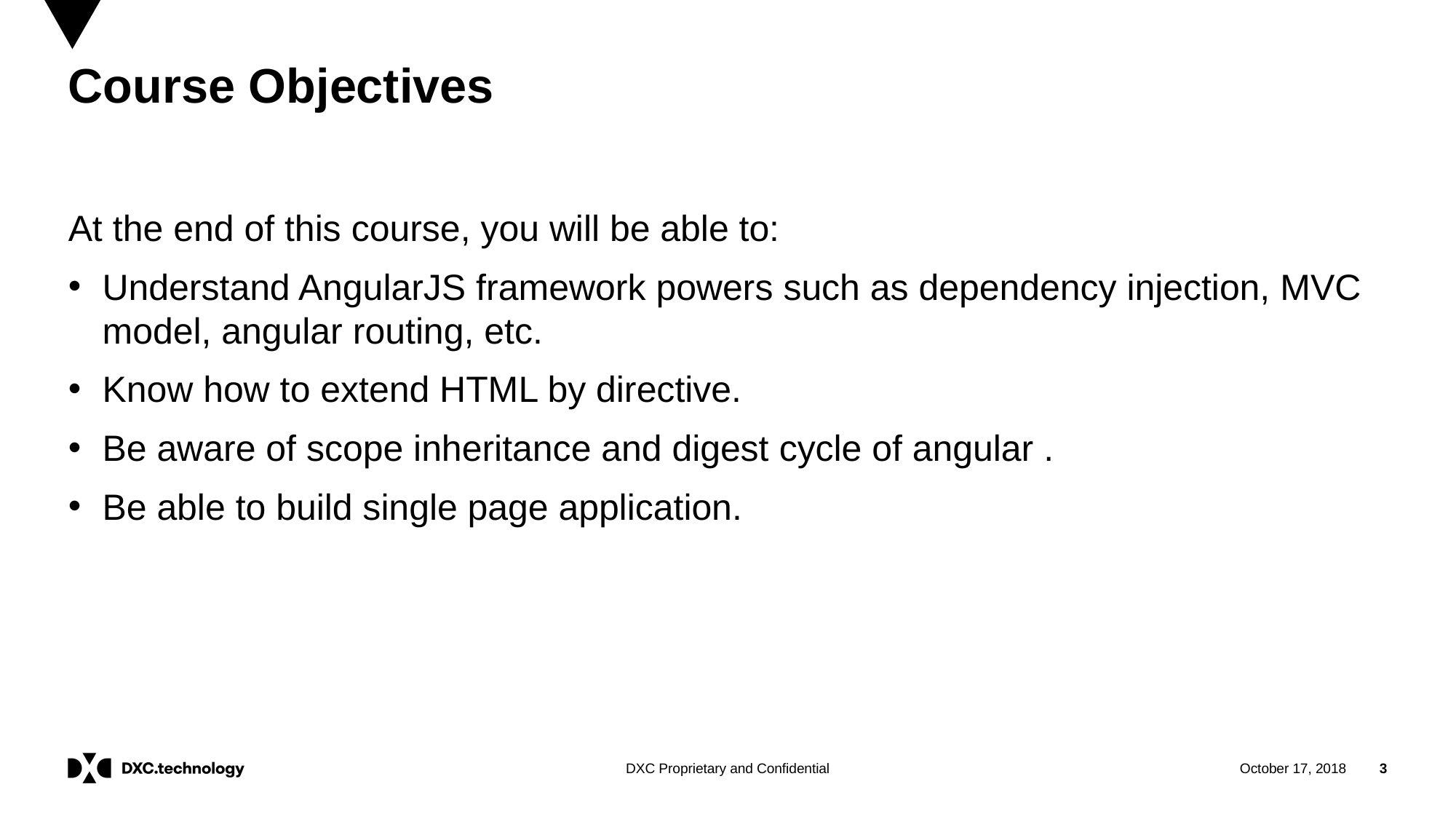

# Course Objectives
At the end of this course, you will be able to:
Understand AngularJS framework powers such as dependency injection, MVC model, angular routing, etc.
Know how to extend HTML by directive.
Be aware of scope inheritance and digest cycle of angular .
Be able to build single page application.